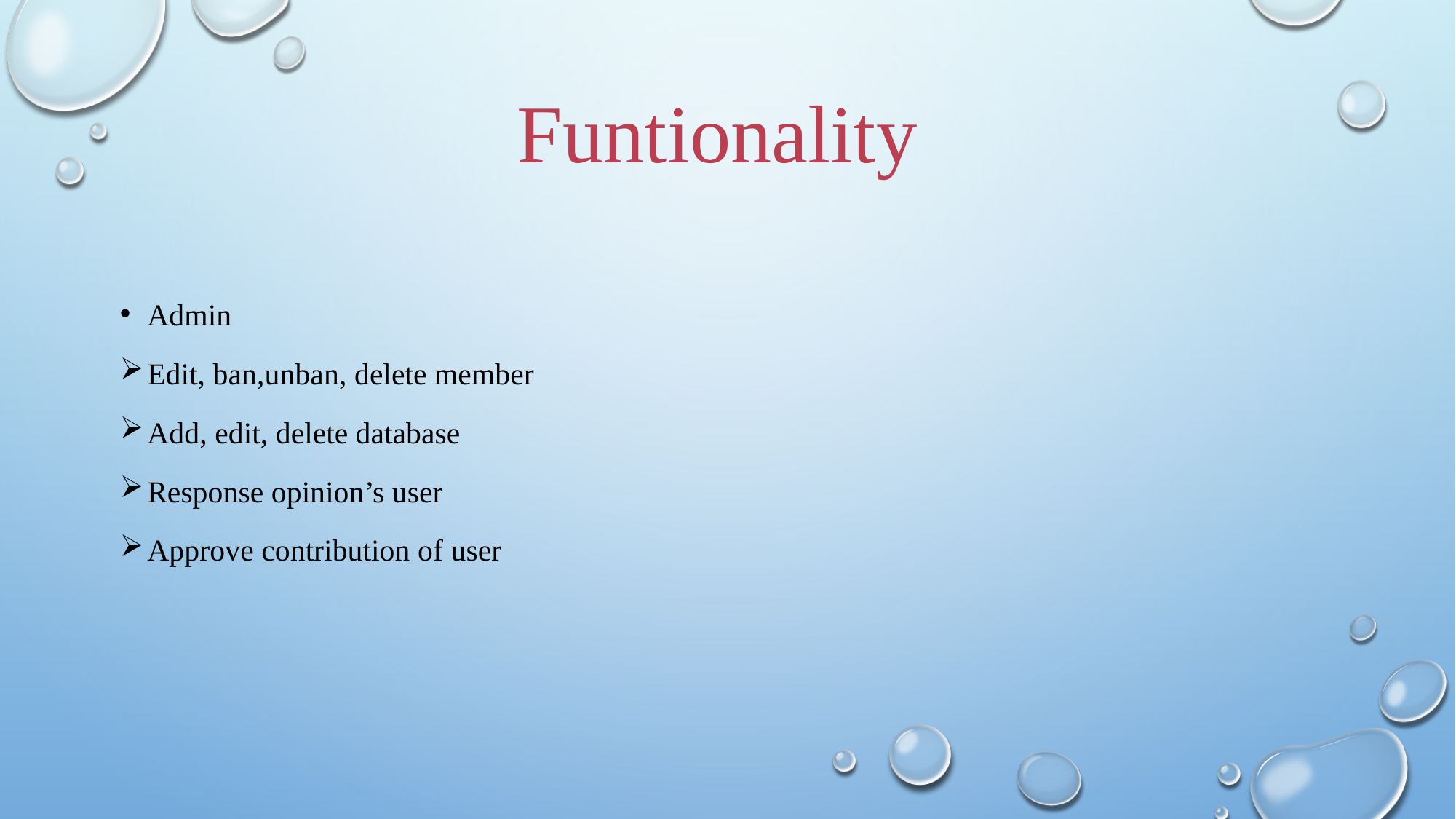

# Funtionality
Admin
Edit, ban,unban, delete member
Add, edit, delete database
Response opinion’s user
Approve contribution of user